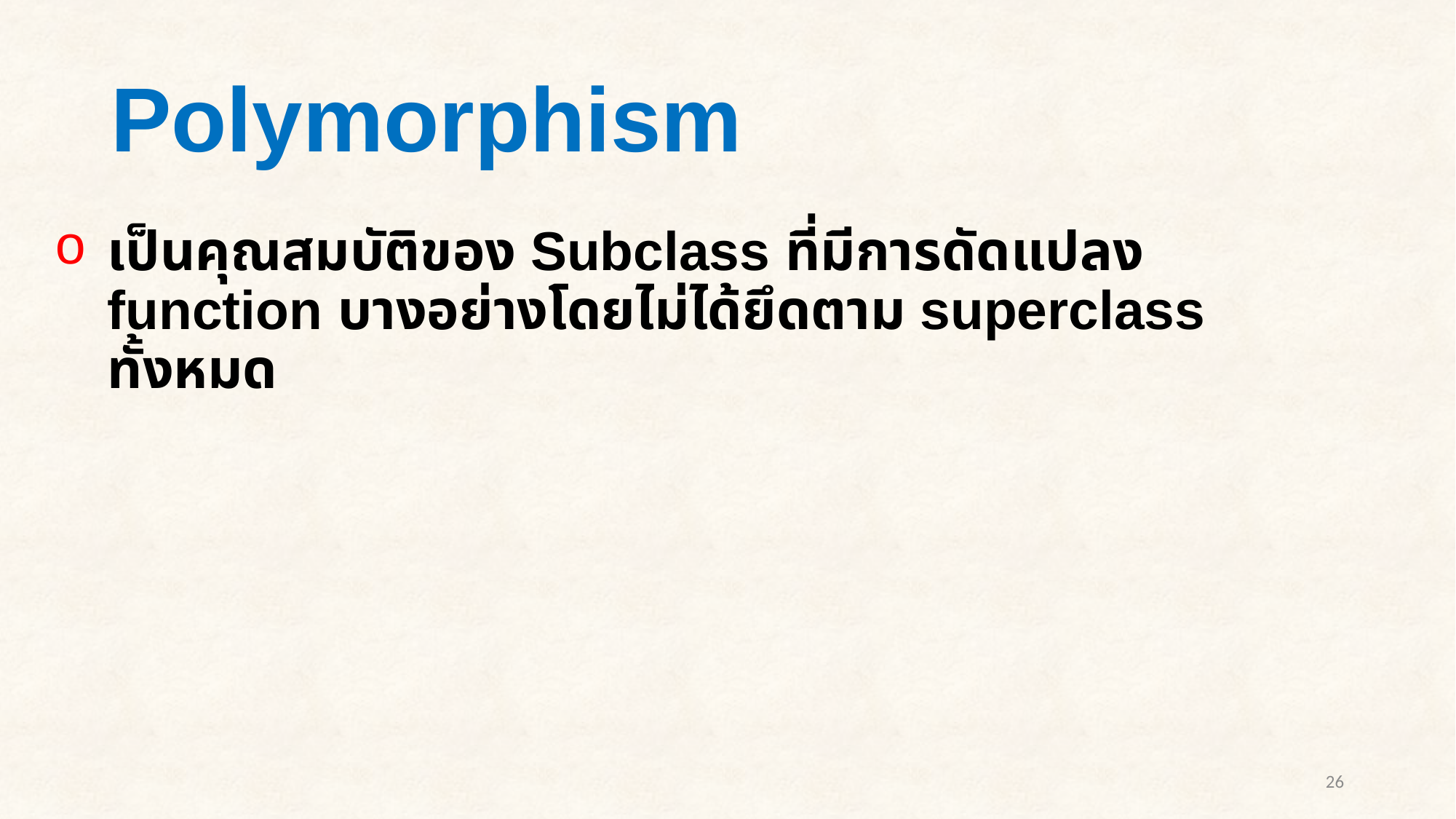

# Polymorphism
เป็นคุณสมบัติของ Subclass ที่มีการดัดแปลง function บางอย่างโดยไม่ได้ยึดตาม superclass ทั้งหมด

26